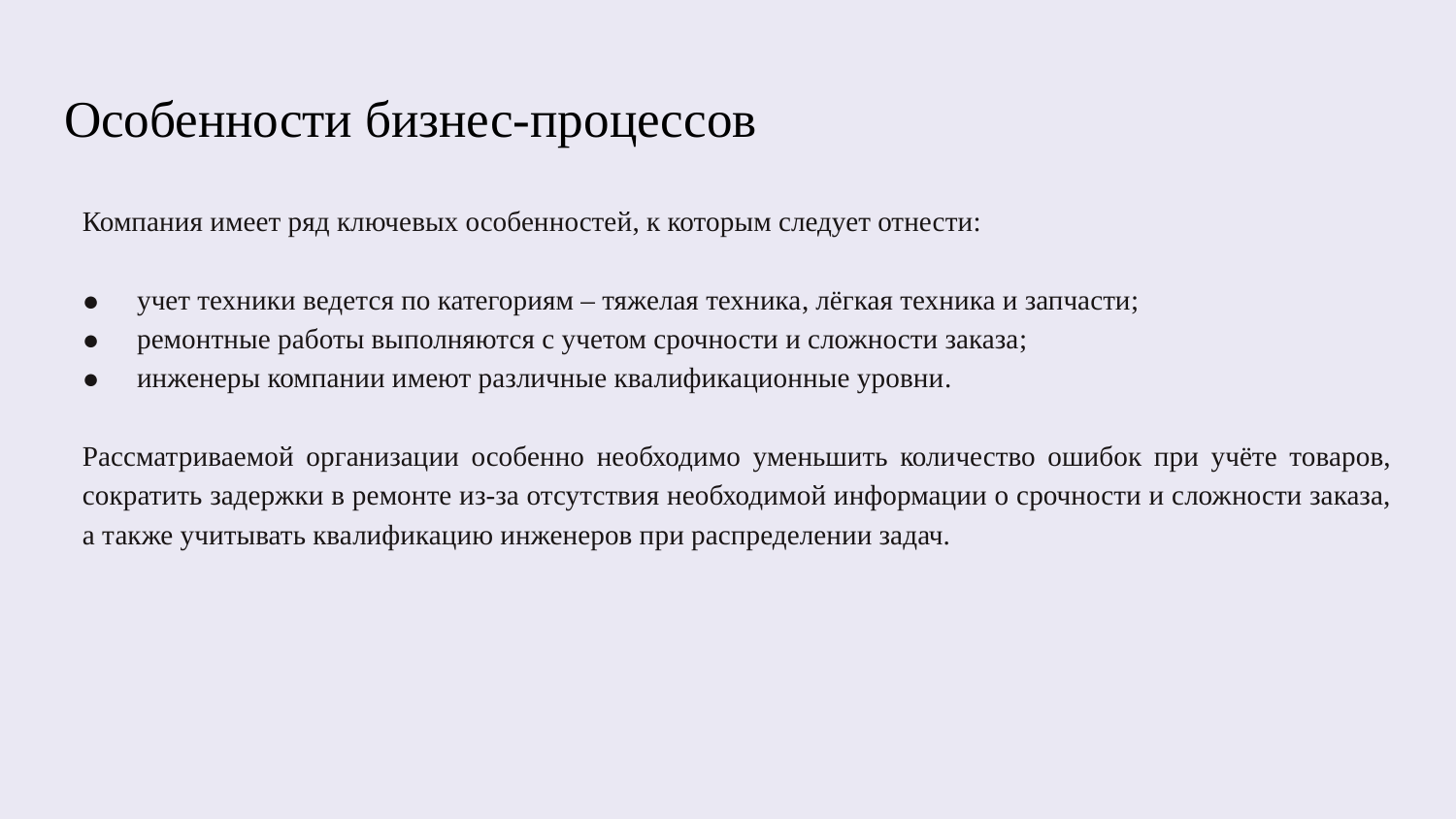

# Особенности бизнес-процессов
Компания имеет ряд ключевых особенностей, к которым следует отнести:

учет техники ведется по категориям – тяжелая техника, лёгкая техника и запчасти;
ремонтные работы выполняются с учетом срочности и сложности заказа;
инженеры компании имеют различные квалификационные уровни.

Рассматриваемой организации особенно необходимо уменьшить количество ошибок при учёте товаров, сократить задержки в ремонте из-за отсутствия необходимой информации о срочности и сложности заказа, а также учитывать квалификацию инженеров при распределении задач.